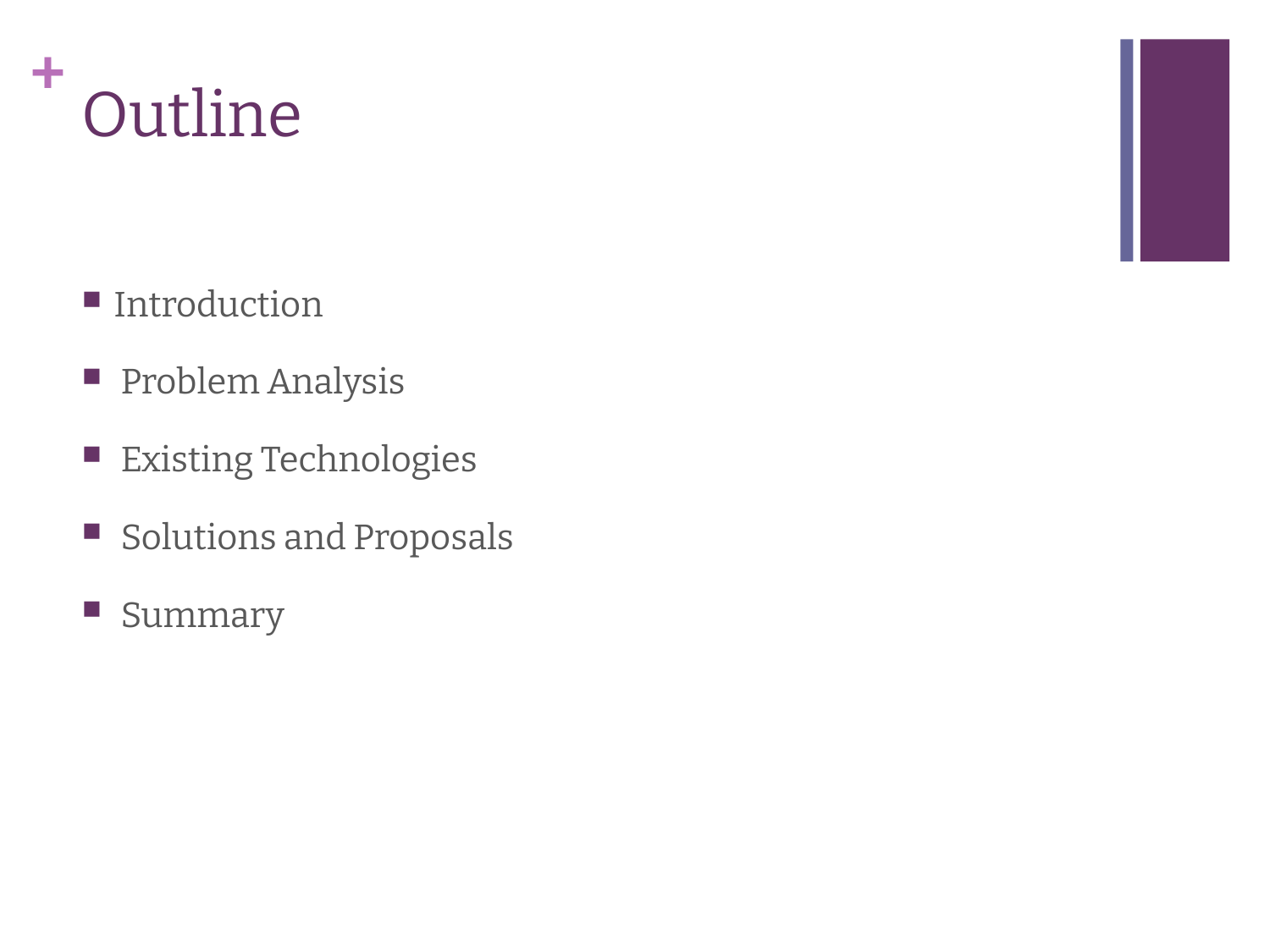

# Outline
Introduction
 Problem Analysis
 Existing Technologies
 Solutions and Proposals
 Summary